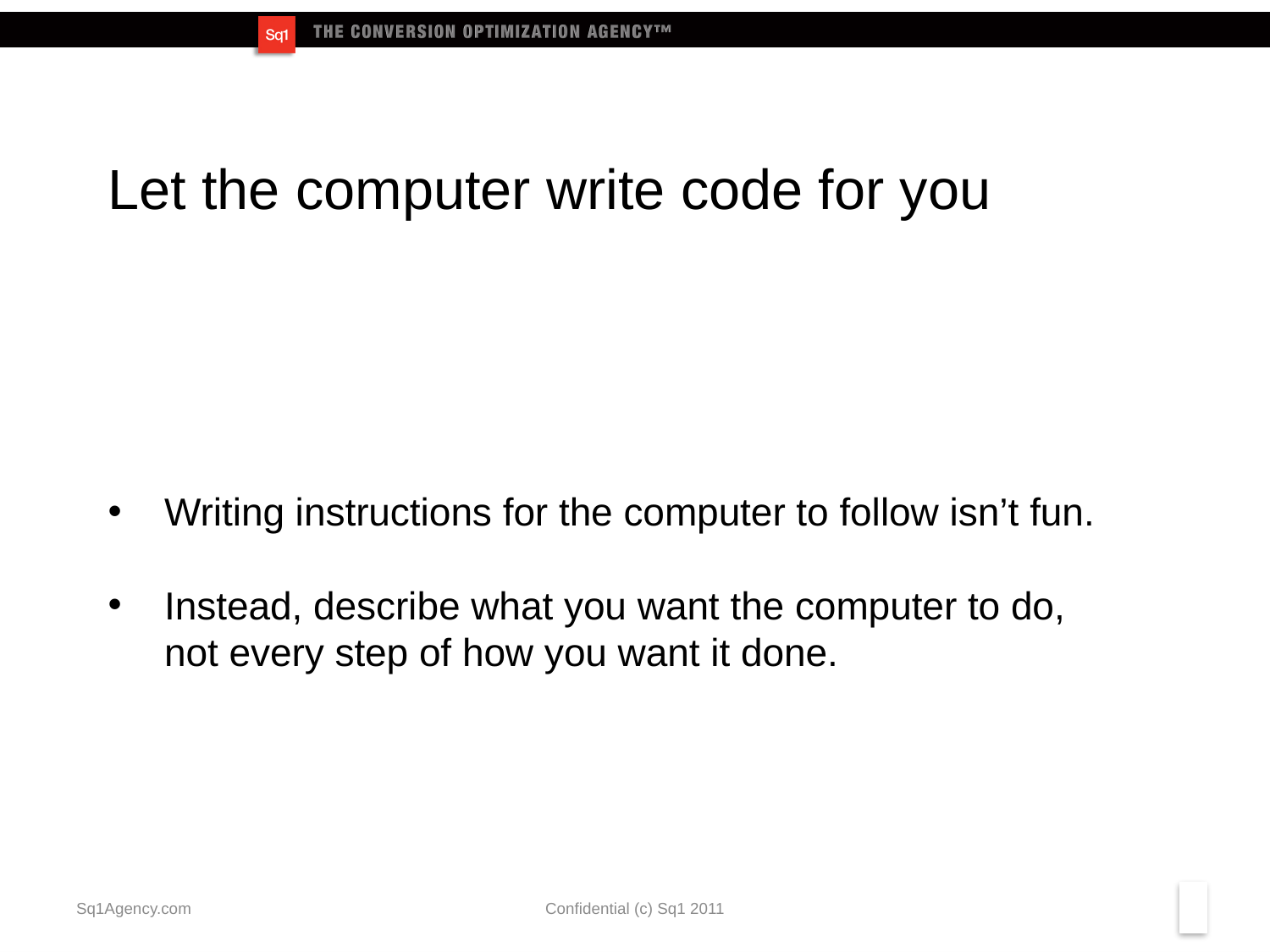

# Let the computer write code for you
Writing instructions for the computer to follow isn’t fun.
Instead, describe what you want the computer to do, not every step of how you want it done.
Sq1Agency.com
Confidential (c) Sq1 2011
5